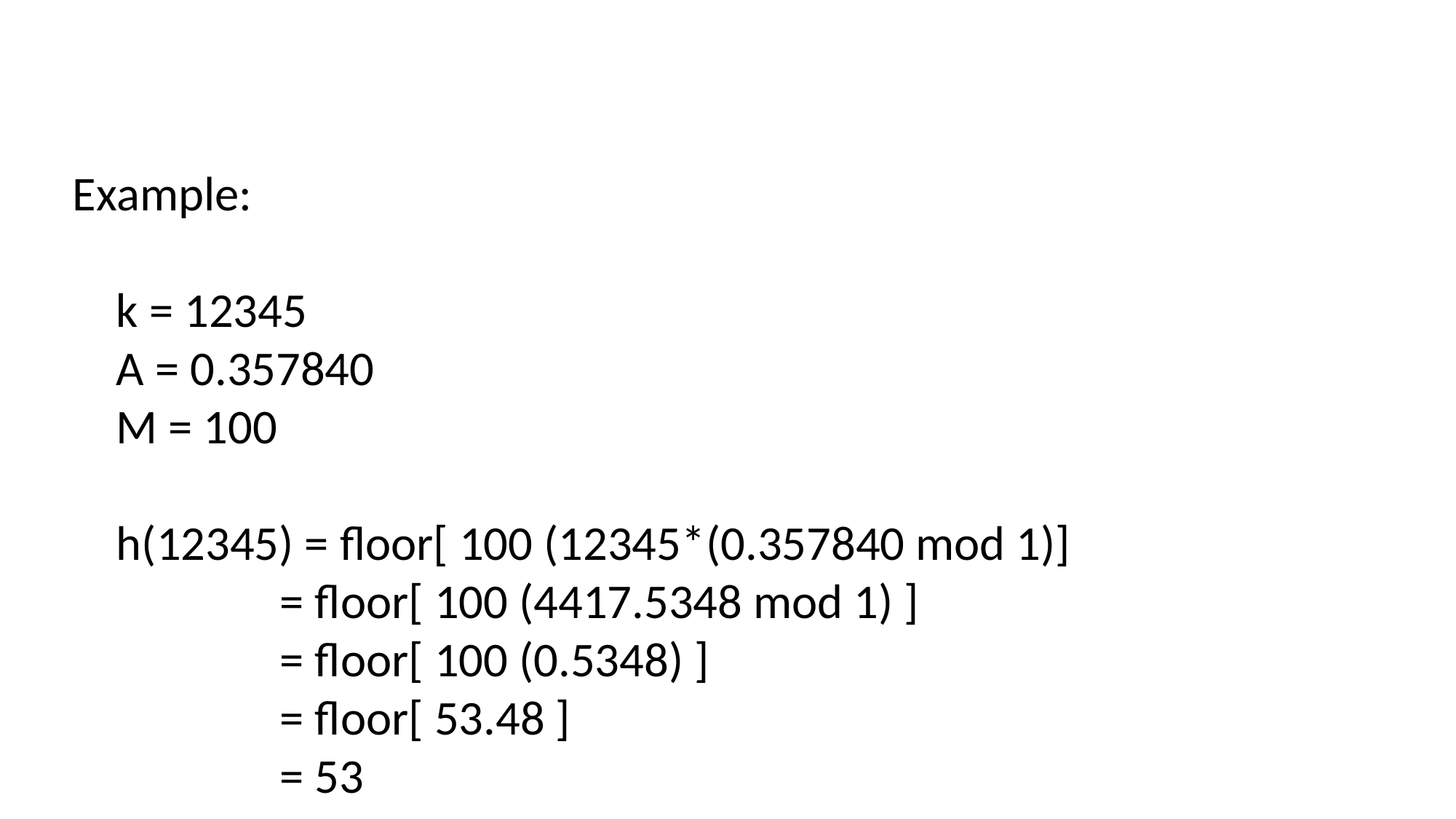

#
Example:

    k = 12345
    A = 0.357840
    M = 100

    h(12345) = floor[ 100 (12345*(0.357840 mod 1)]
                   = floor[ 100 (4417.5348 mod 1) ]
                   = floor[ 100 (0.5348) ]
                   = floor[ 53.48 ]
                   = 53